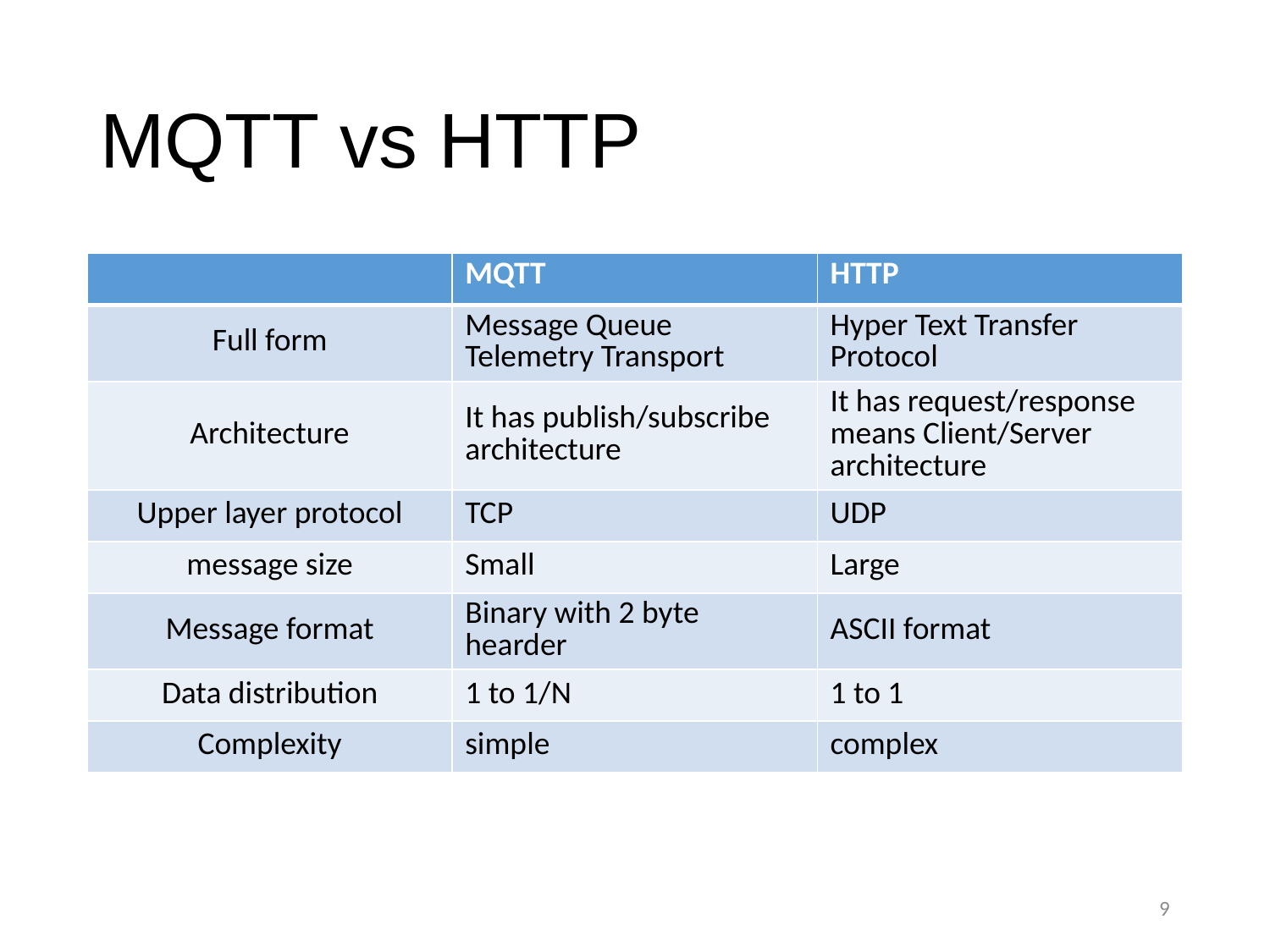

# MQTT vs HTTP
|  | MQTT | HTTP |
| --- | --- | --- |
| Full form | Message Queue Telemetry Transport | Hyper Text Transfer Protocol |
| Architecture | It has publish/subscribe architecture | It has request/response means Client/Server architecture |
| Upper layer protocol | TCP | UDP |
| message size | Small | Large |
| Message format | Binary with 2 byte hearder | ASCII format |
| Data distribution | 1 to 1/N | 1 to 1 |
| Complexity | simple | complex |
9